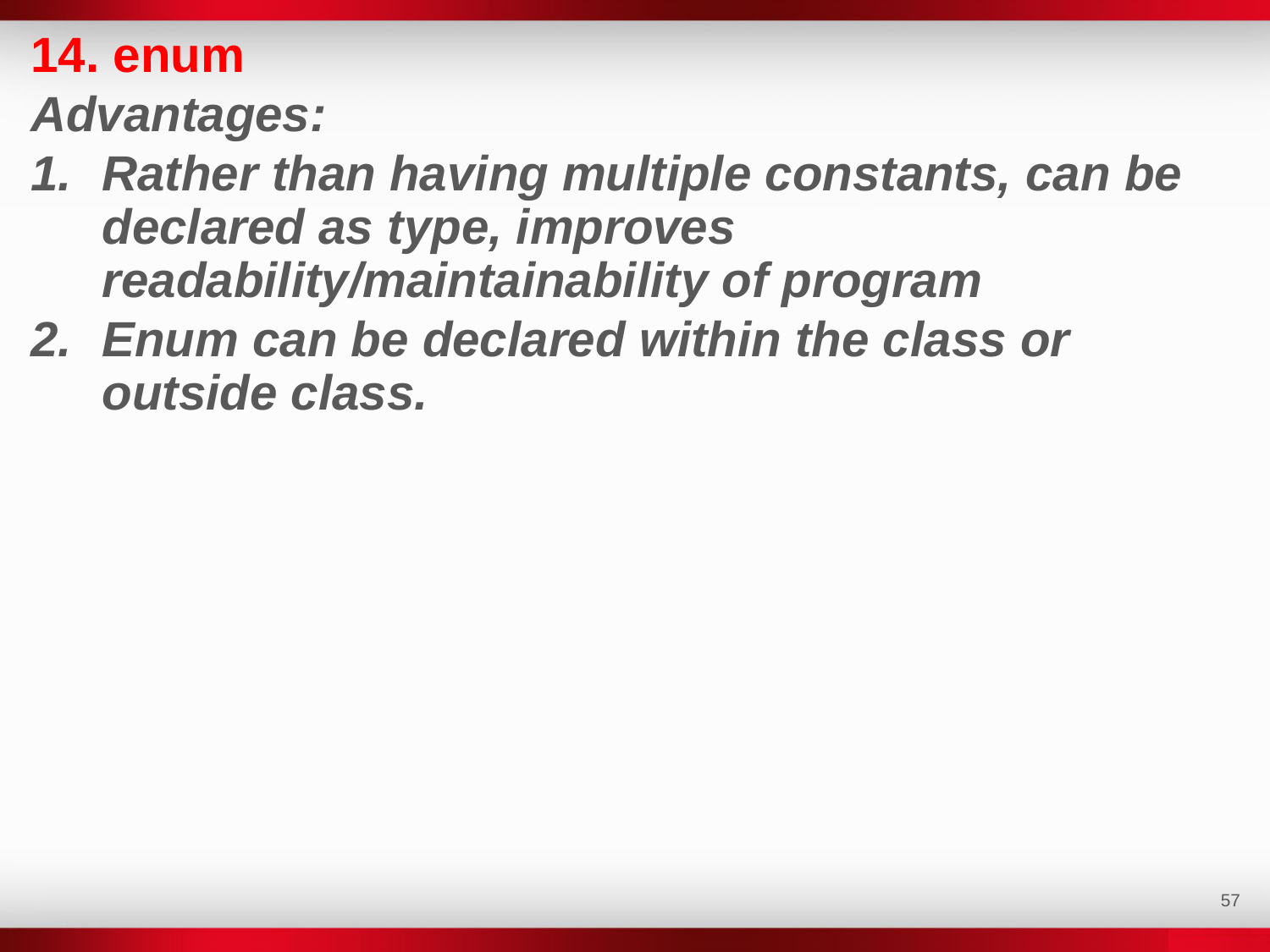

14. enum
Advantages:
Rather than having multiple constants, can be declared as type, improves readability/maintainability of program
Enum can be declared within the class or outside class.

57